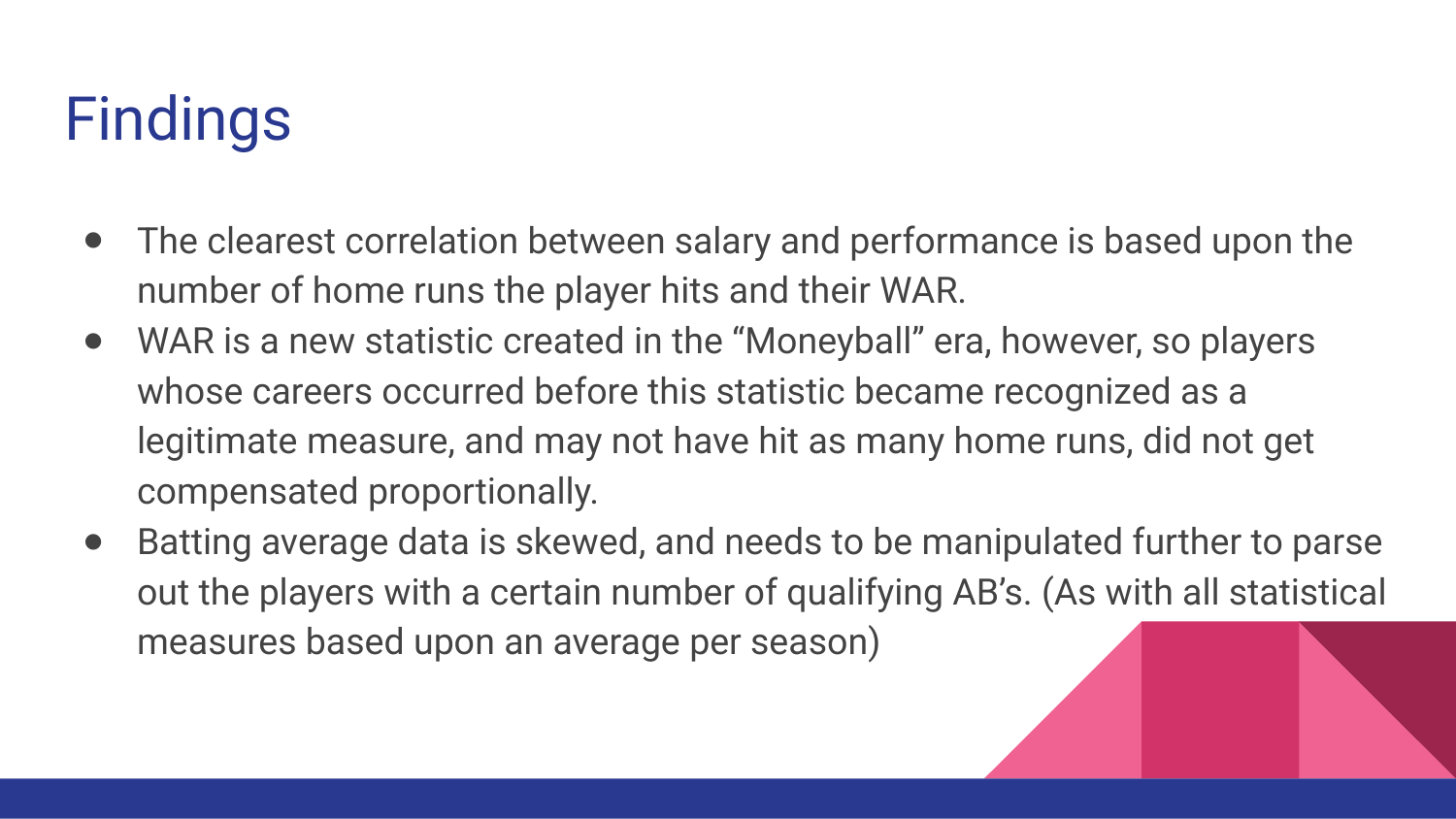

# Findings
The clearest correlation between salary and performance is based upon the number of home runs the player hits and their WAR.
WAR is a new statistic created in the “Moneyball” era, however, so players whose careers occurred before this statistic became recognized as a legitimate measure, and may not have hit as many home runs, did not get compensated proportionally.
Batting average data is skewed, and needs to be manipulated further to parse out the players with a certain number of qualifying AB’s. (As with all statistical measures based upon an average per season)